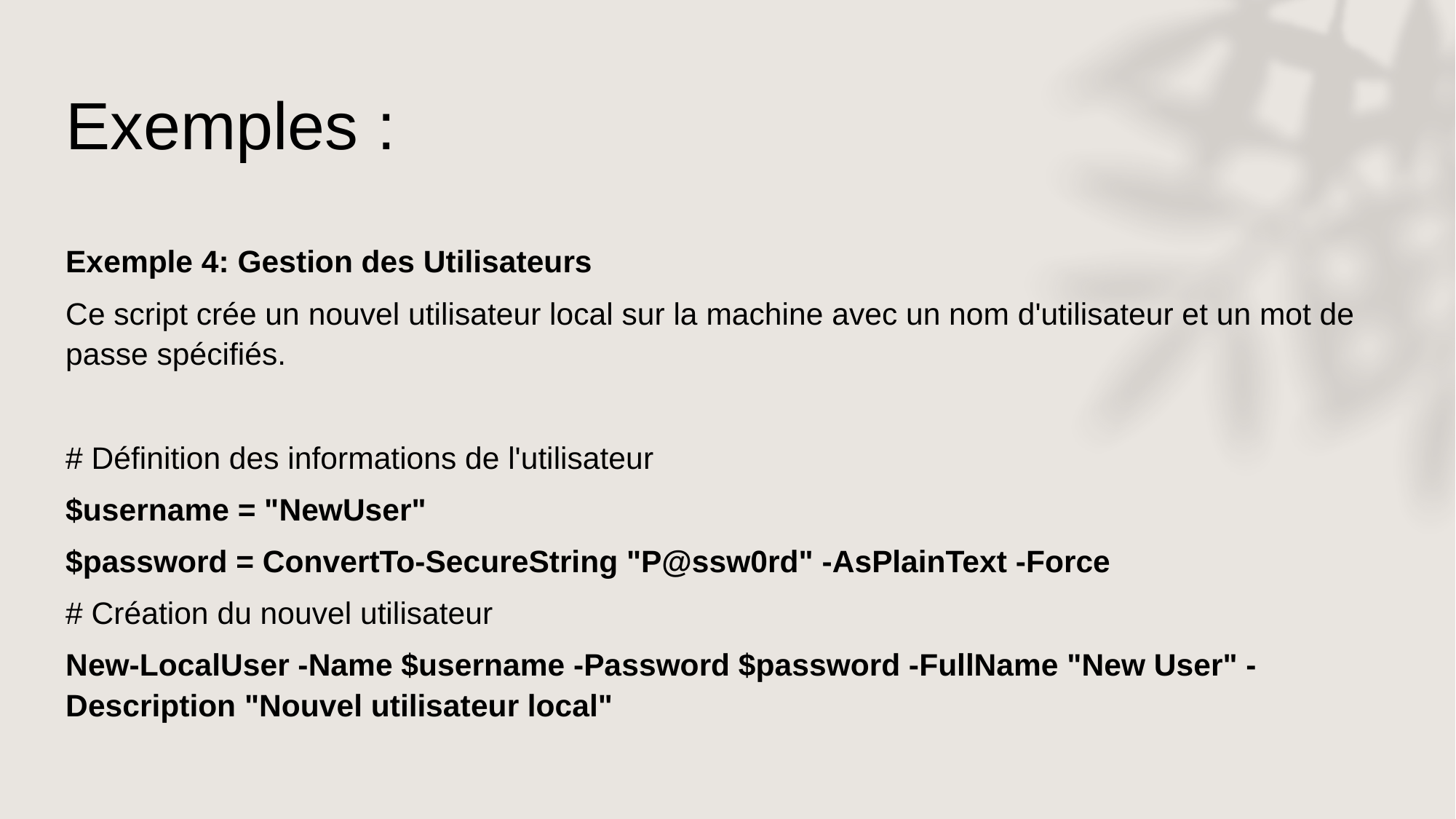

# Exemples :
Exemple 4: Gestion des Utilisateurs
Ce script crée un nouvel utilisateur local sur la machine avec un nom d'utilisateur et un mot de passe spécifiés.

# Définition des informations de l'utilisateur
$username = "NewUser"
$password = ConvertTo-SecureString "P@ssw0rd" -AsPlainText -Force
# Création du nouvel utilisateur
New-LocalUser -Name $username -Password $password -FullName "New User" -Description "Nouvel utilisateur local"